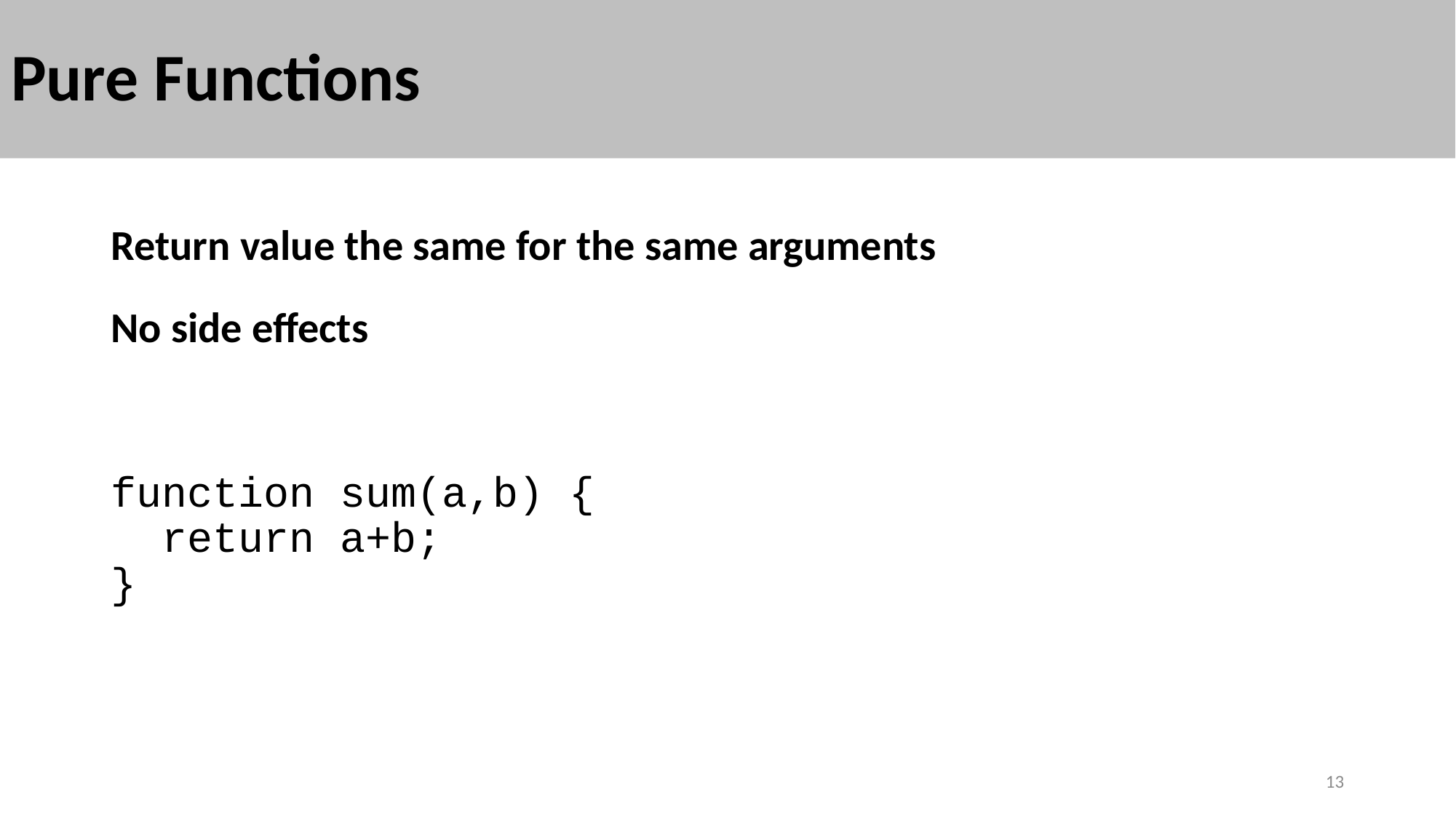

# Pure Functions
Return value the same for the same arguments
No side effects

function sum(a,b) {
  return a+b;
}
13